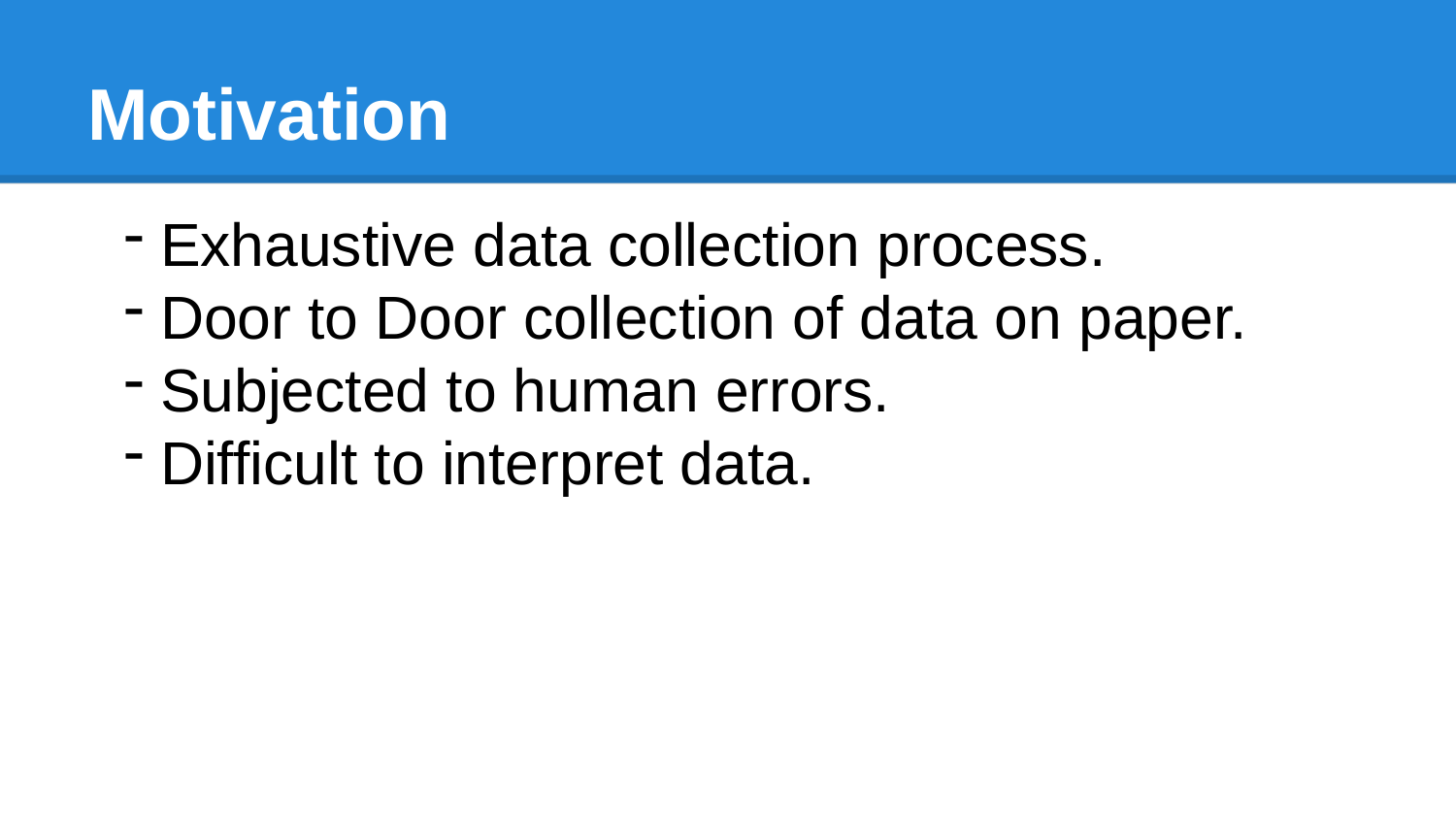

# Motivation
Exhaustive data collection process.
Door to Door collection of data on paper.
Subjected to human errors.
Difficult to interpret data.